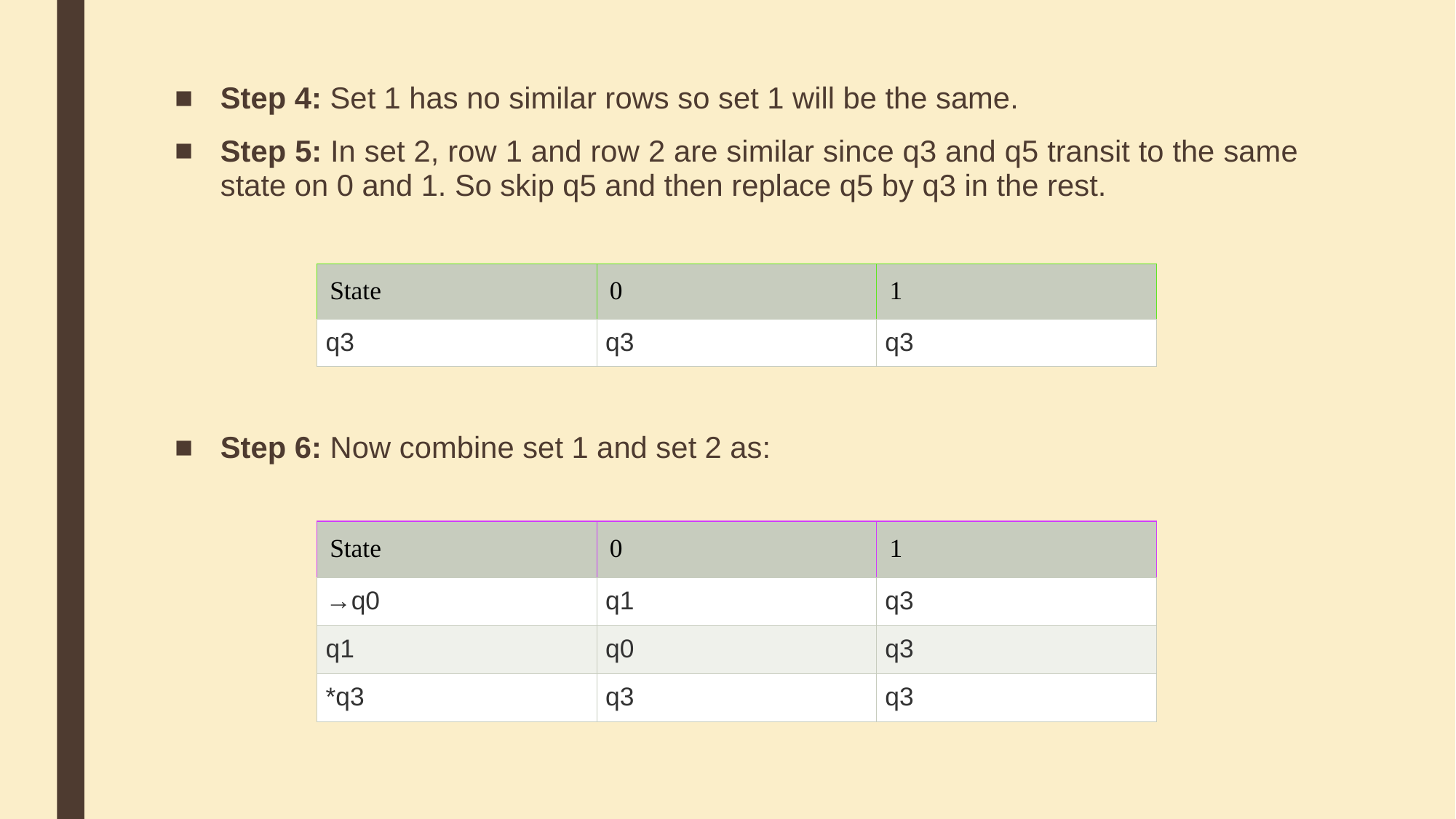

Step 4: Set 1 has no similar rows so set 1 will be the same.
Step 5: In set 2, row 1 and row 2 are similar since q3 and q5 transit to the same state on 0 and 1. So skip q5 and then replace q5 by q3 in the rest.

Step 6: Now combine set 1 and set 2 as:
| State | 0 | 1 |
| --- | --- | --- |
| q3 | q3 | q3 |
| State | 0 | 1 |
| --- | --- | --- |
| →q0 | q1 | q3 |
| q1 | q0 | q3 |
| \*q3 | q3 | q3 |